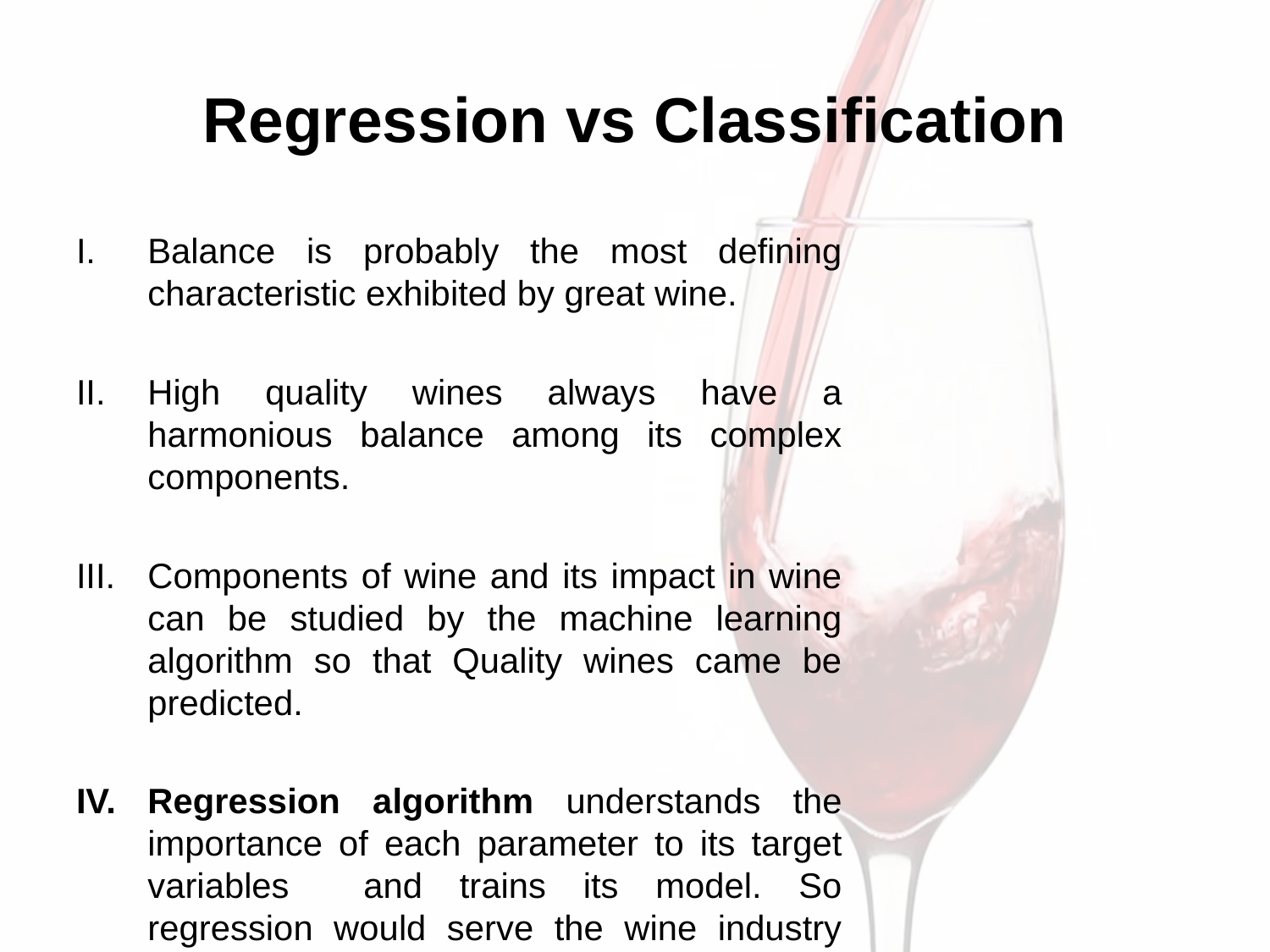

# Regression vs Classification
Balance is probably the most defining characteristic exhibited by great wine.

High quality wines always have a harmonious balance among its complex components.

Components of wine and its impact in wine can be studied by the machine learning algorithm so that Quality wines came be predicted.

Regression algorithm understands the importance of each parameter to its target variables  and trains its model. So regression would serve the wine industry better.